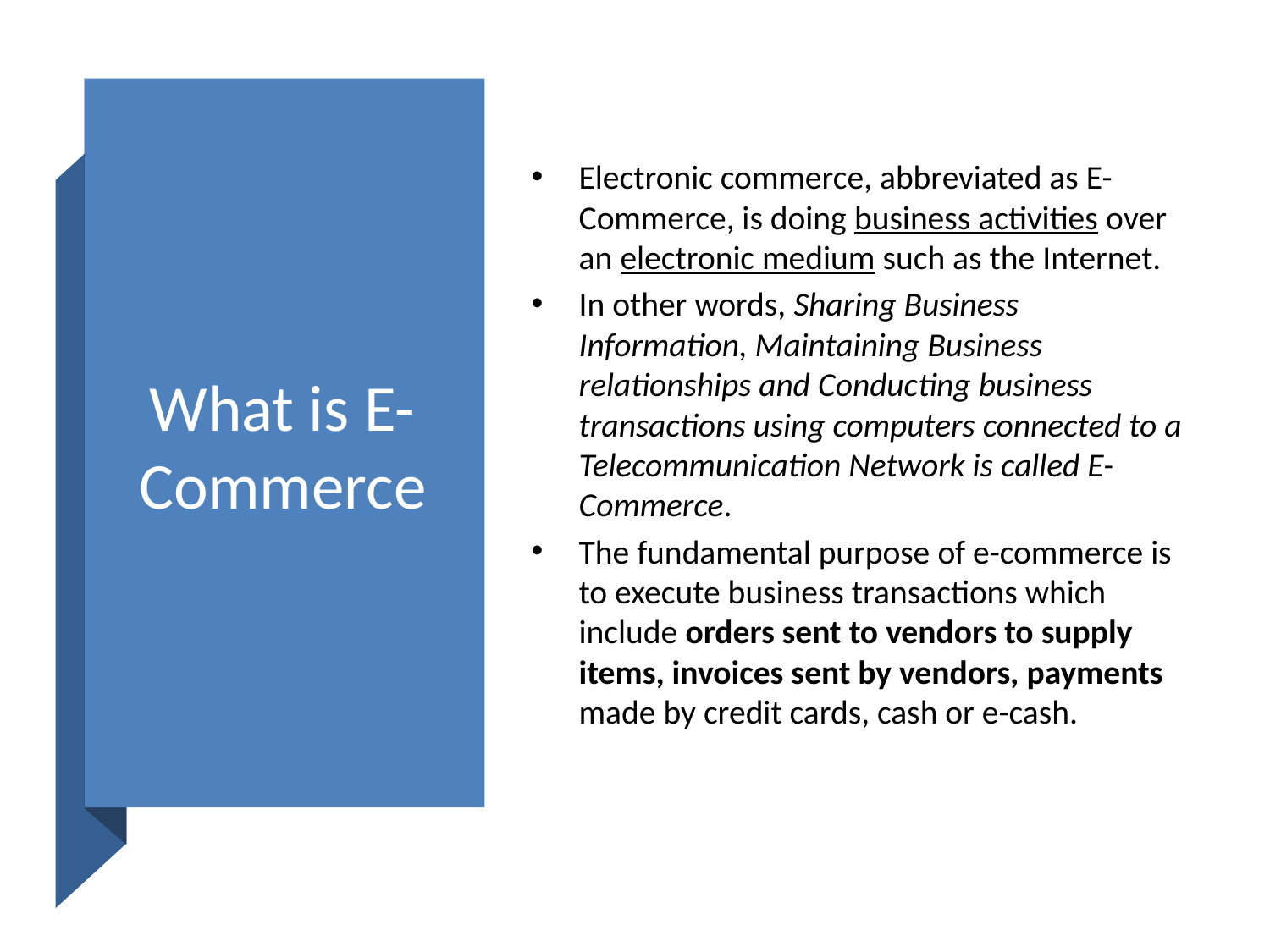

# What is E-Commerce
Electronic commerce, abbreviated as E-Commerce, is doing business activities over an electronic medium such as the Internet.
In other words, Sharing Business Information, Maintaining Business relationships and Conducting business transactions using computers connected to a Telecommunication Network is called E-Commerce.
The fundamental purpose of e-commerce is to execute business transactions which include orders sent to vendors to supply items, invoices sent by vendors, payments made by credit cards, cash or e-cash.